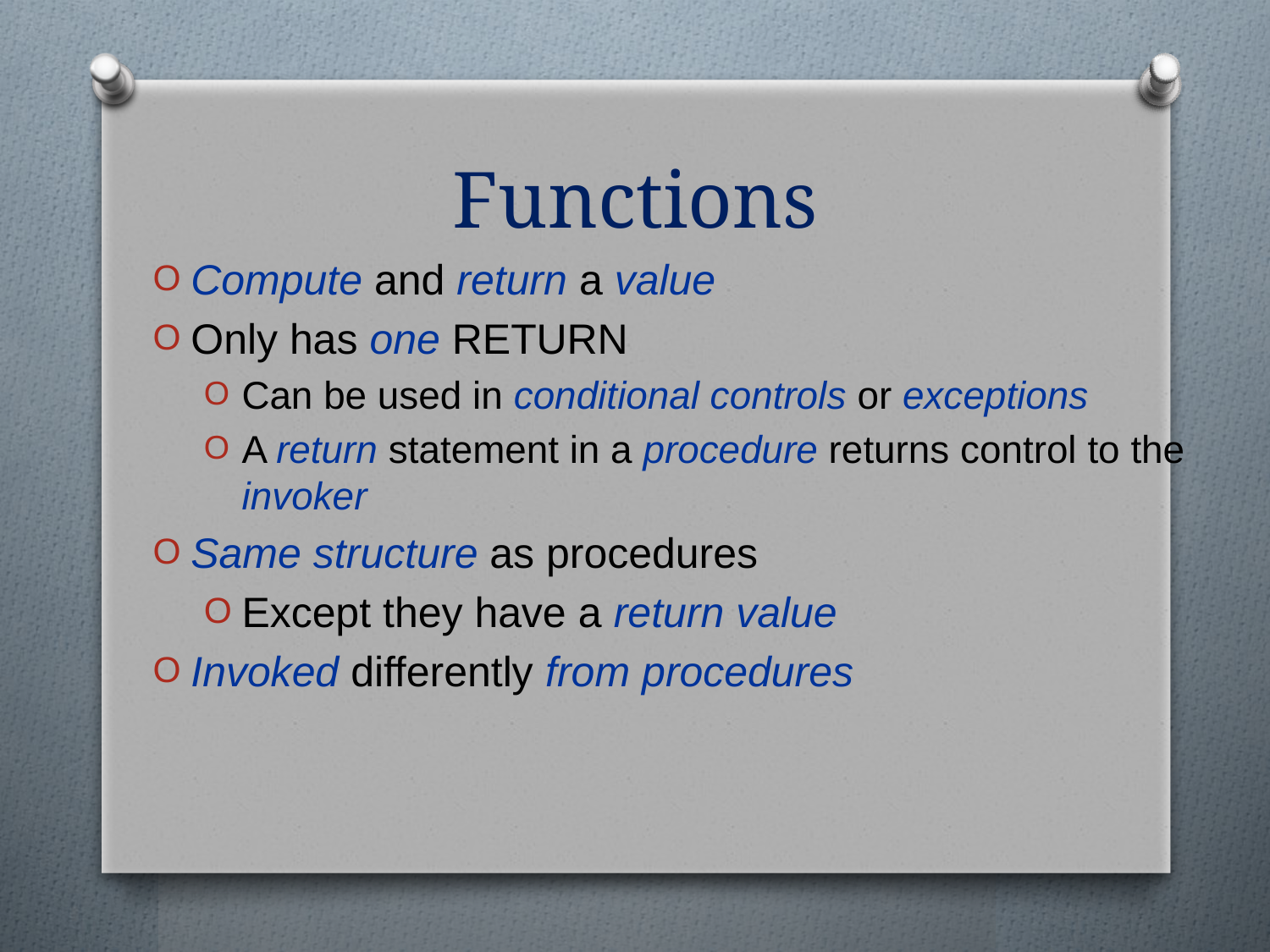

# Functions
Compute and return a value
Only has one RETURN
Can be used in conditional controls or exceptions
A return statement in a procedure returns control to the invoker
Same structure as procedures
Except they have a return value
Invoked differently from procedures